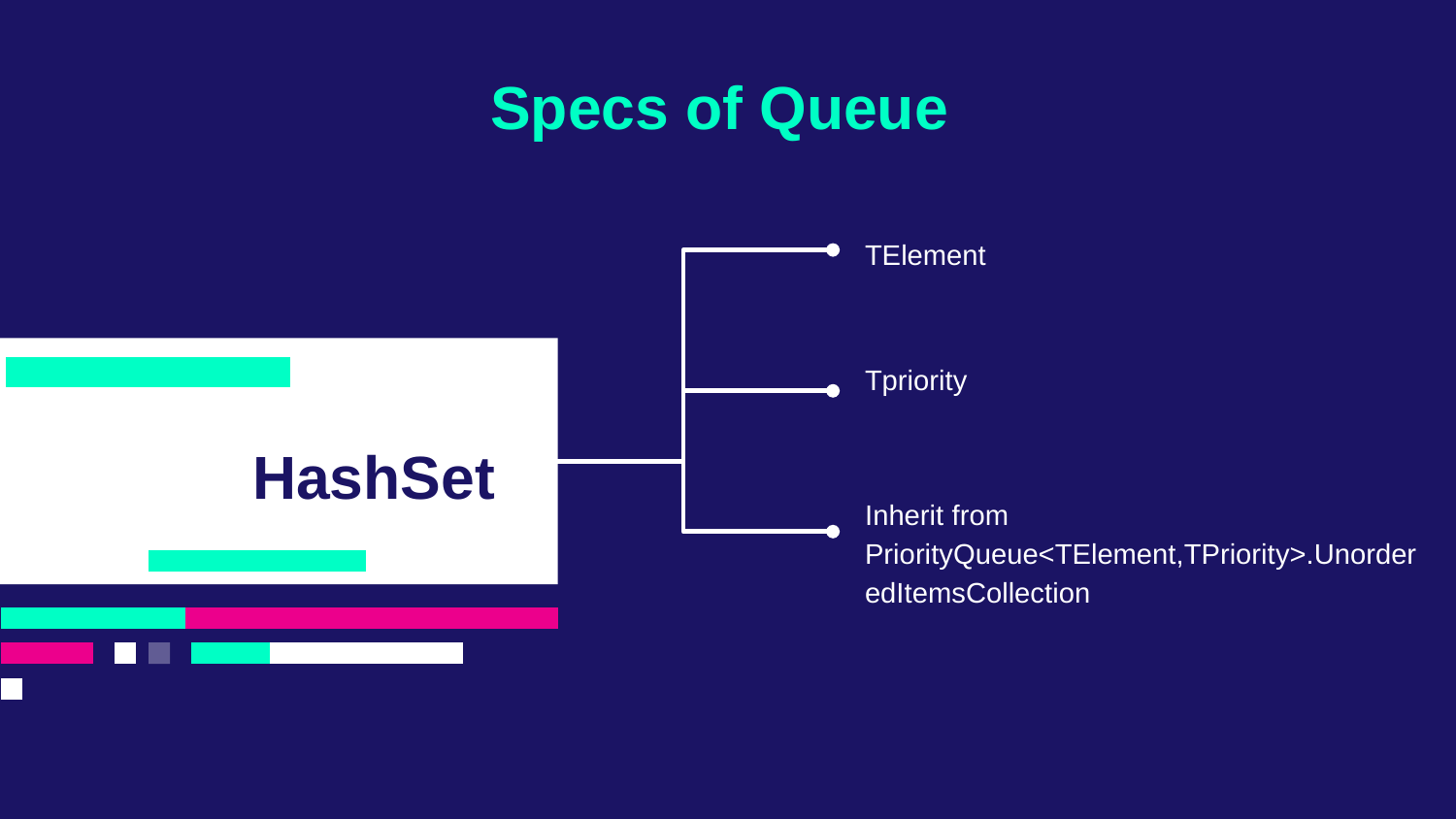

# Specs of Queue
TElement

Tpriority

HashSet
Inherit from PriorityQueue<TElement,TPriority>.UnorderedItemsCollection